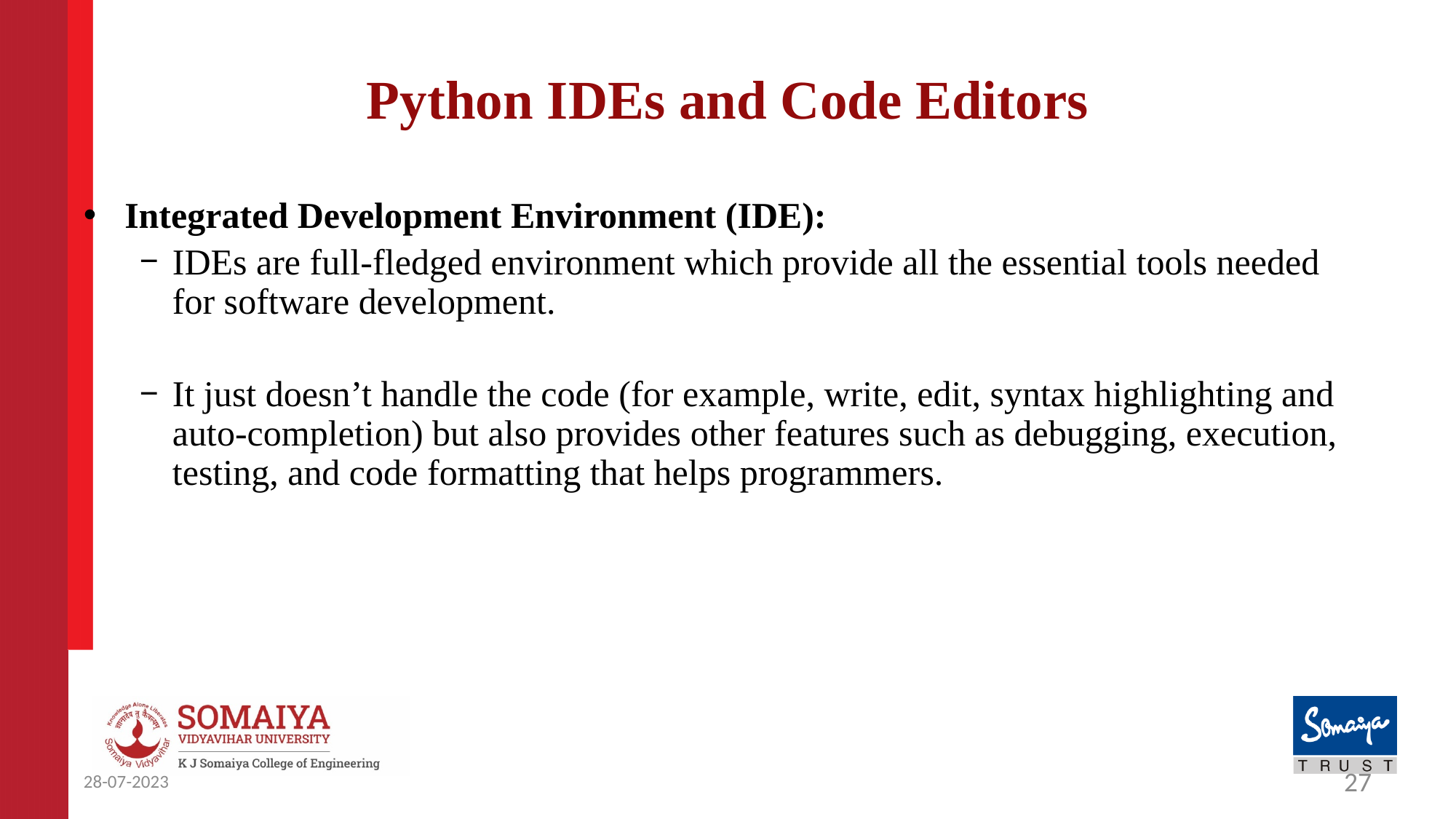

# Python IDEs and Code Editors
Integrated Development Environment (IDE):
IDEs are full-fledged environment which provide all the essential tools needed for software development.

It just doesn’t handle the code (for example, write, edit, syntax highlighting and auto-completion) but also provides other features such as debugging, execution, testing, and code formatting that helps programmers.

28-07-2023
27